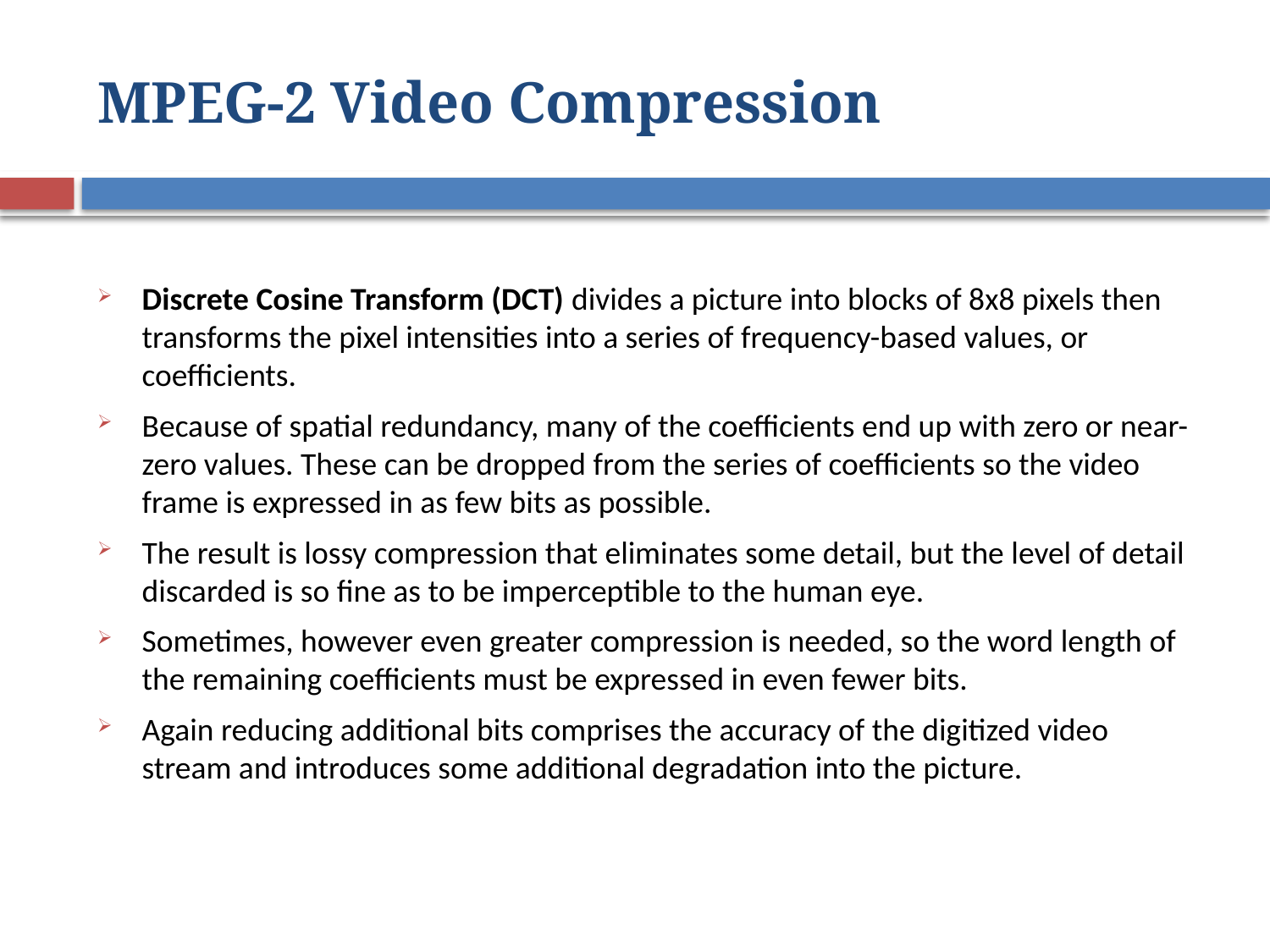

# MPEG-2 Video Compression

Discrete Cosine Transform (DCT) divides a picture into blocks of 8x8 pixels then transforms the pixel intensities into a series of frequency-based values, or coefficients.
Because of spatial redundancy, many of the coefficients end up with zero or near-zero values. These can be dropped from the series of coefficients so the video frame is expressed in as few bits as possible.
The result is lossy compression that eliminates some detail, but the level of detail discarded is so fine as to be imperceptible to the human eye.
Sometimes, however even greater compression is needed, so the word length of the remaining coefficients must be expressed in even fewer bits.
Again reducing additional bits comprises the accuracy of the digitized video stream and introduces some additional degradation into the picture.